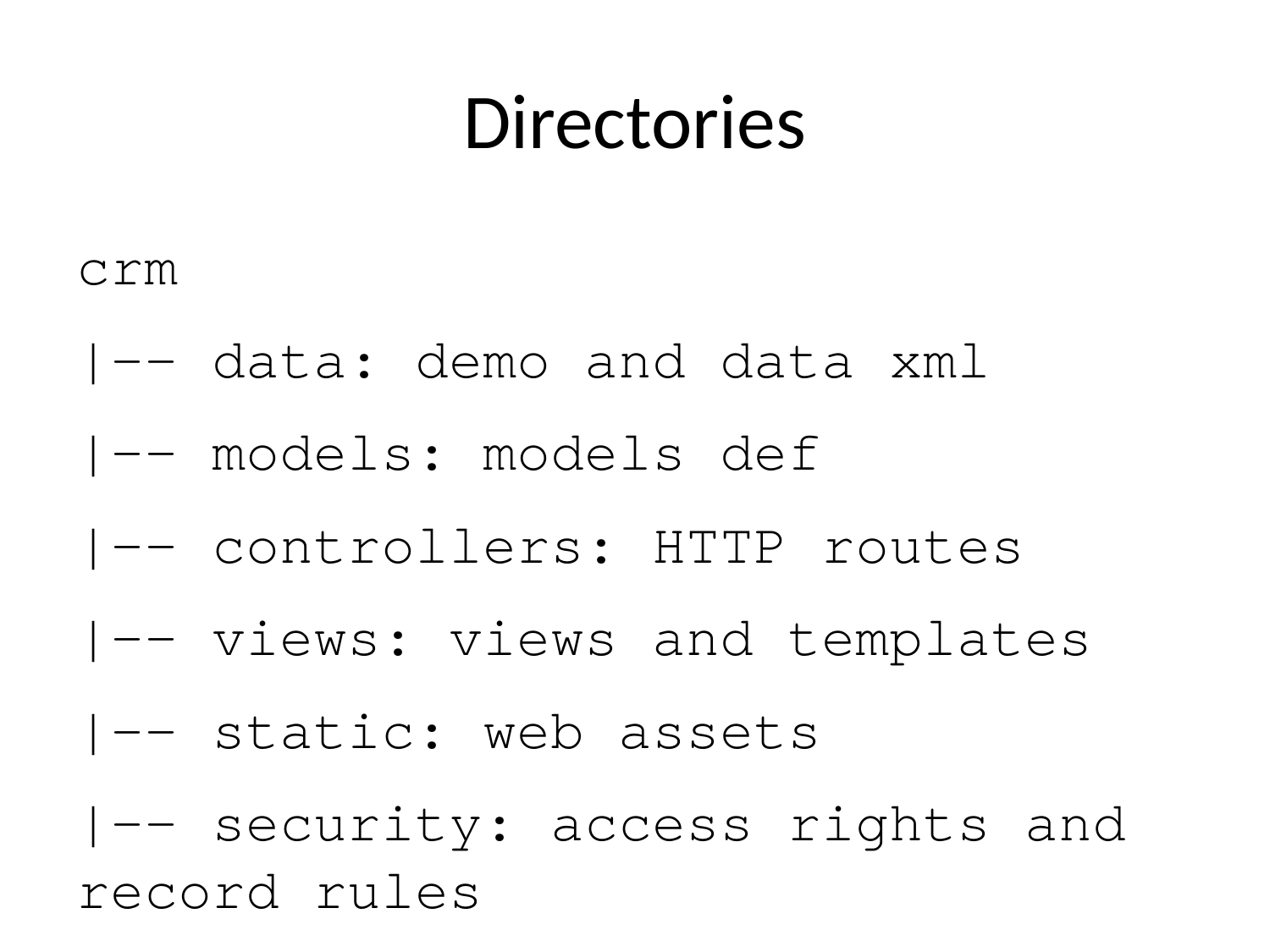

# Directories
crm
|-- data: demo and data xml
|-- models: models def
|-- controllers: HTTP routes
|-- views: views and templates
|-- static: web assets
|-- security: access rights and record rules
|-- report
|-- security
|-- tests
|-- wizard
|-- i18n: translations
|-- __init__.py
|-- __manifest__.py